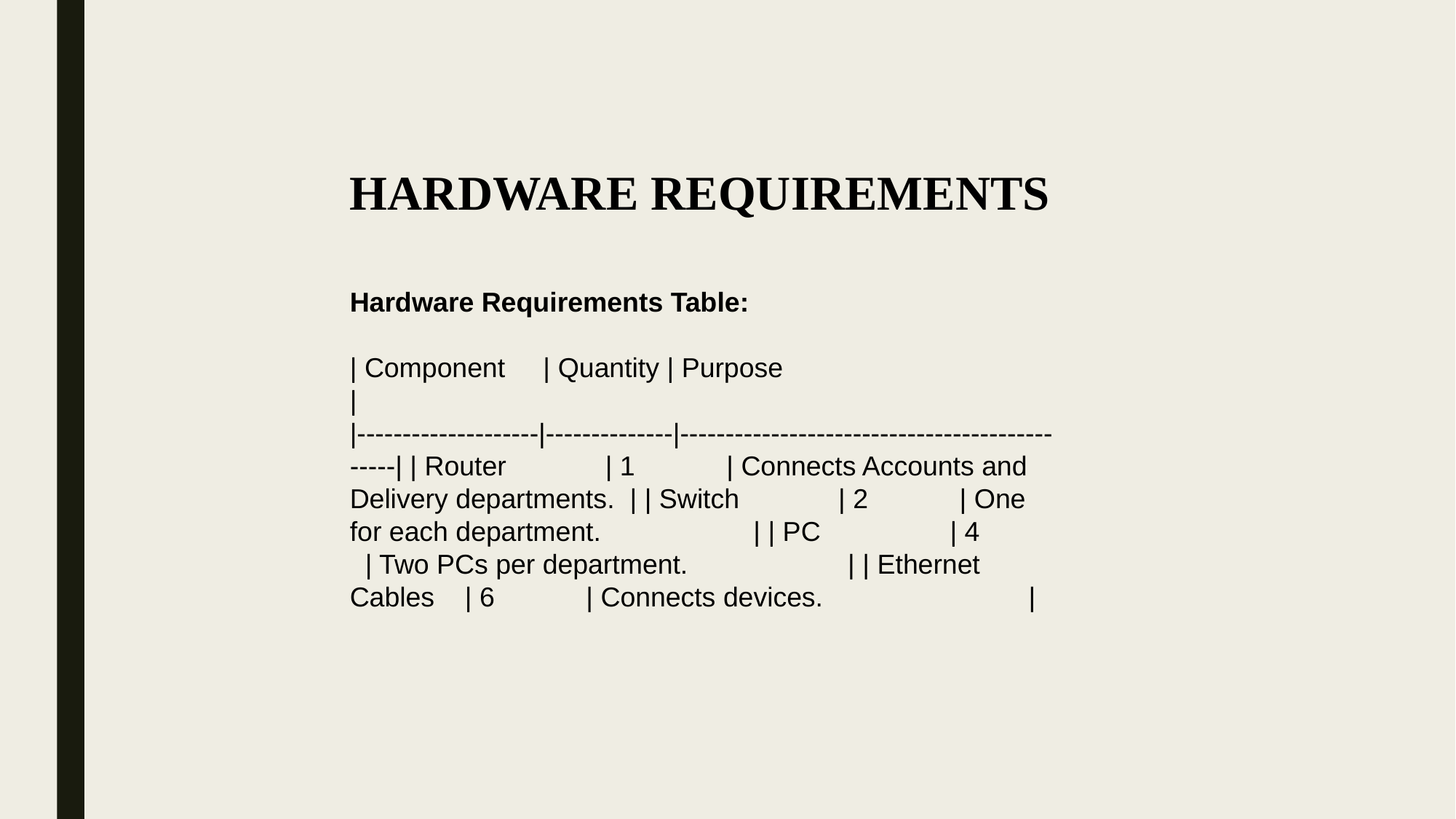

HARDWARE REQUIREMENTS

Hardware Requirements Table:

| Component     | Quantity | Purpose
|
|--------------------|--------------|----------------------------------------------| | Router             | 1            | Connects Accounts and Delivery departments.  | | Switch             | 2            | One for each department.                    | | PC                 | 4            | Two PCs per department.                     | | Ethernet Cables    | 6            | Connects devices.                           |